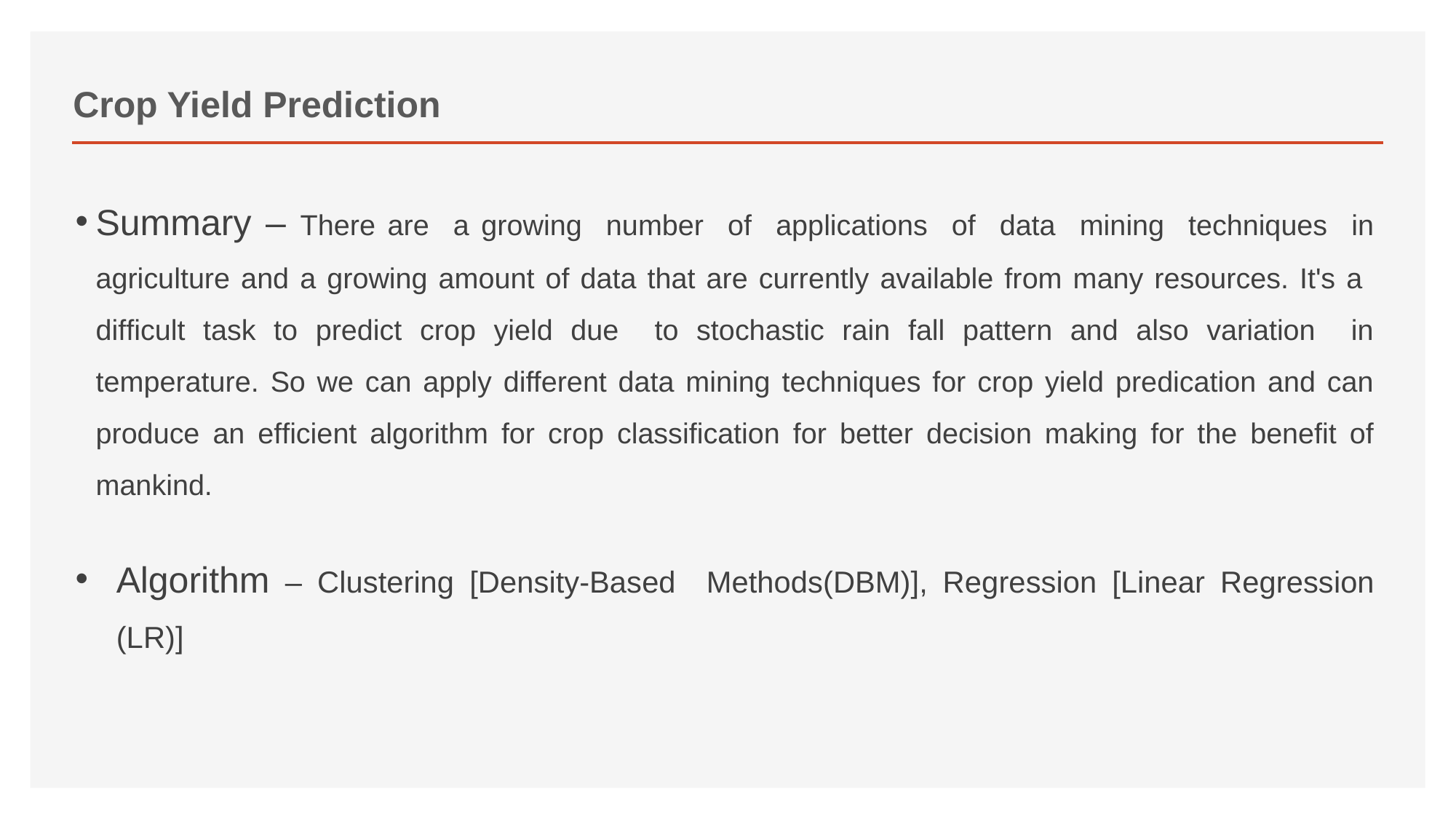

# Crop Yield Prediction
Summary – There are  a growing  number  of  applications  of  data  mining  techniques  in agriculture and a growing amount of data that are currently available from many resources. It's a  difﬁcult task to predict crop yield due  to stochastic rain fall pattern and also variation  in temperature. So we can apply different data mining techniques for crop yield predication and can produce an efﬁcient algorithm for crop classiﬁcation for better decision making for the beneﬁt of mankind.
Algorithm – Clustering [Density-Based  Methods(DBM)], Regression [Linear Regression (LR)]